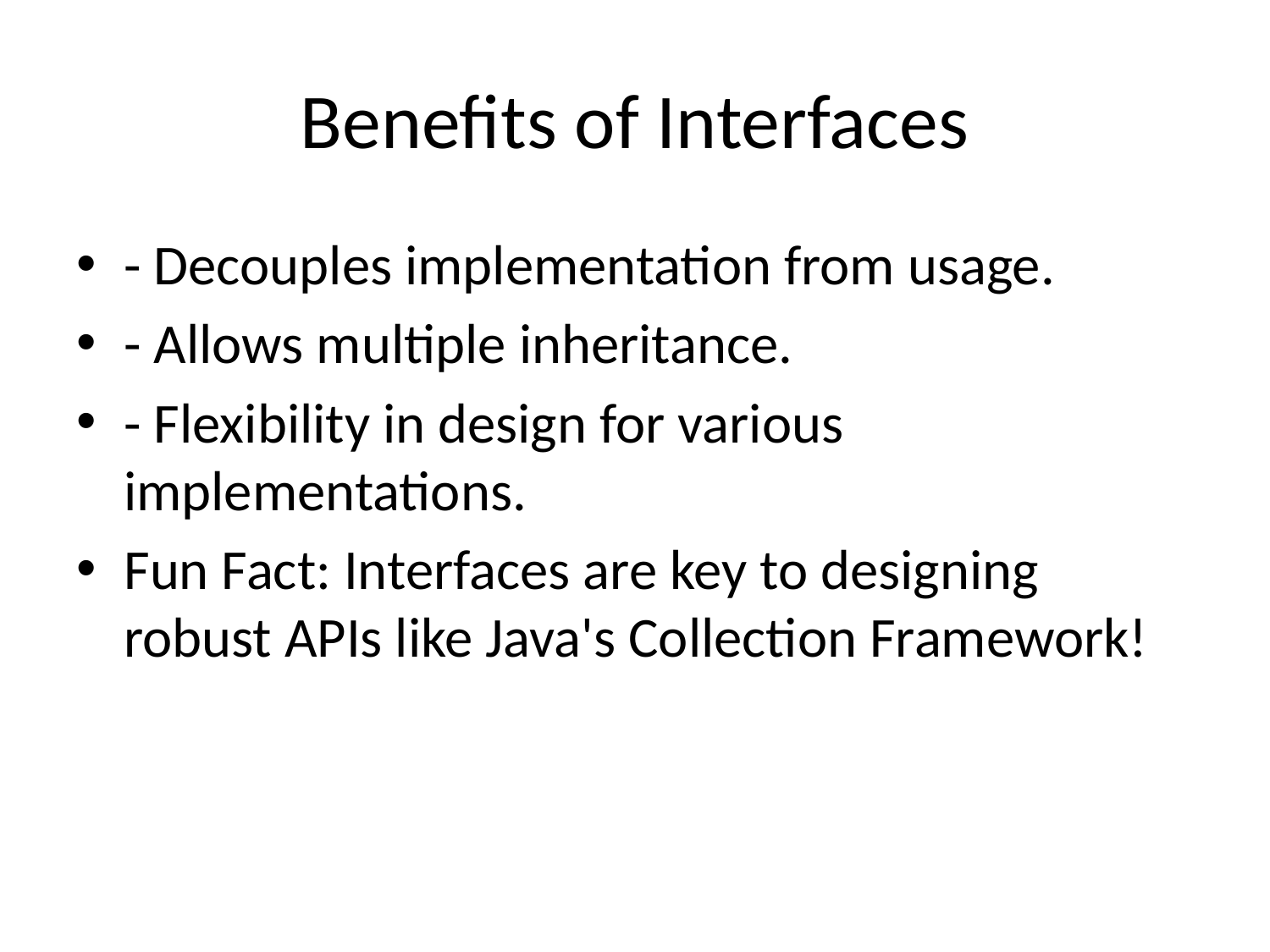

# Benefits of Interfaces
- Decouples implementation from usage.
- Allows multiple inheritance.
- Flexibility in design for various implementations.
Fun Fact: Interfaces are key to designing robust APIs like Java's Collection Framework!